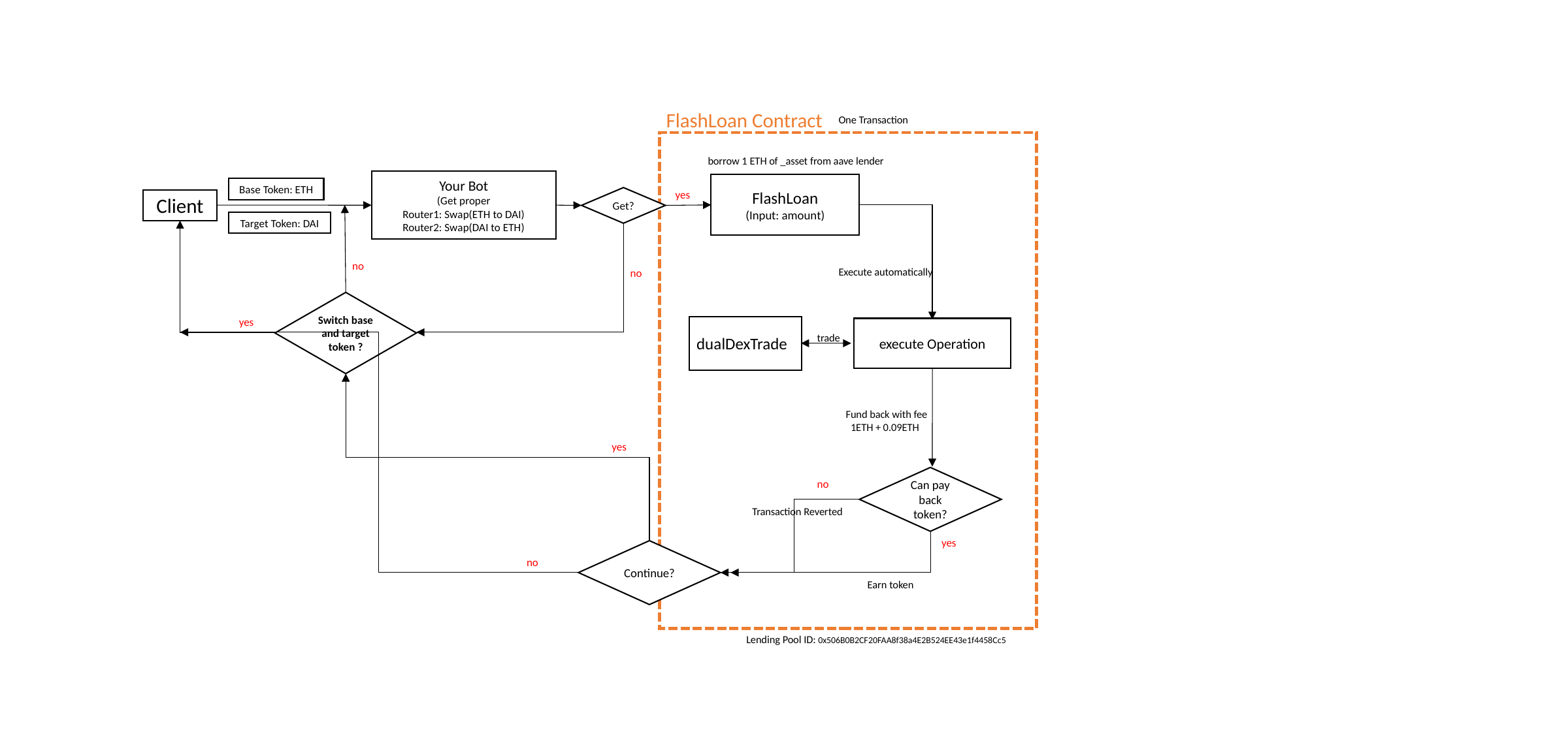

FlashLoan Contract
One Transaction

borrow 1 ETH of _asset from aave lender
Your Bot
(Get proper
Router1: Swap(ETH to DAI)
Router2: Swap(DAI to ETH)
FlashLoan
(Input: amount)
Base Token: ETH
yes
Get?
Client
Target Token: DAI
no
Execute automatically
no
Switch base and target token ?
yes
dualDexTrade
execute Operation
trade
Fund back with fee
  1ETH + 0.09ETH
yes
Can pay back token?
no
Transaction Reverted
yes
Continue?
no
Earn token
Lending Pool ID: 0x506B0B2CF20FAA8f38a4E2B524EE43e1f4458Cc5